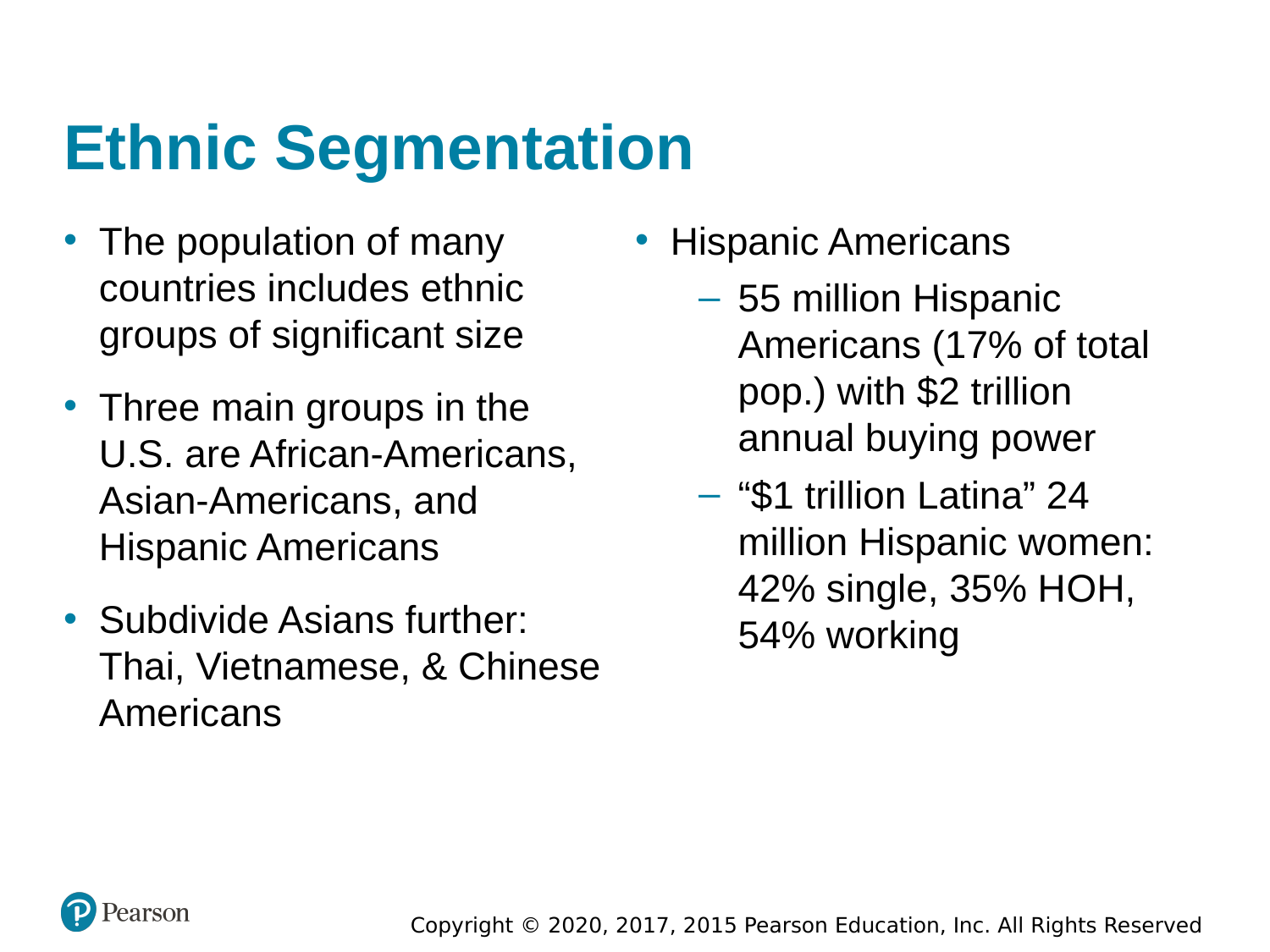

# Ethnic Segmentation
The population of many countries includes ethnic groups of significant size
Three main groups in the U.S. are African-Americans, Asian-Americans, and Hispanic Americans
Subdivide Asians further: Thai, Vietnamese, & Chinese Americans
Hispanic Americans
55 million Hispanic Americans (17% of total pop.) with $2 trillion annual buying power
“$1 trillion Latina” 24 million Hispanic women: 42% single, 35% H O H, 54% working